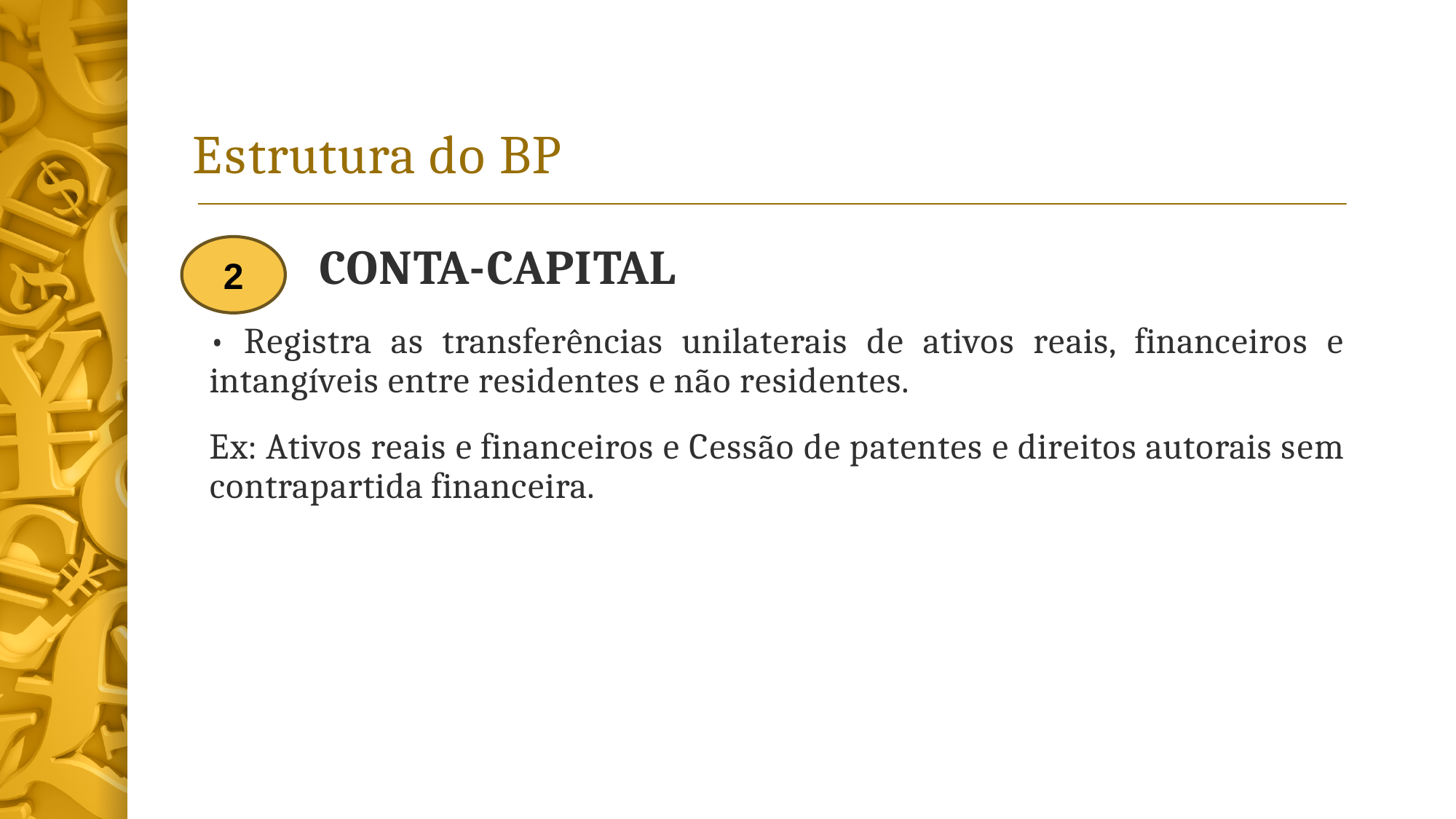

# Estrutura do BP
 	CONTA-CAPITAL
• Registra as transferências unilaterais de ativos reais, financeiros e intangíveis entre residentes e não residentes.
Ex: Ativos reais e financeiros e Cessão de patentes e direitos autorais sem contrapartida financeira.
2